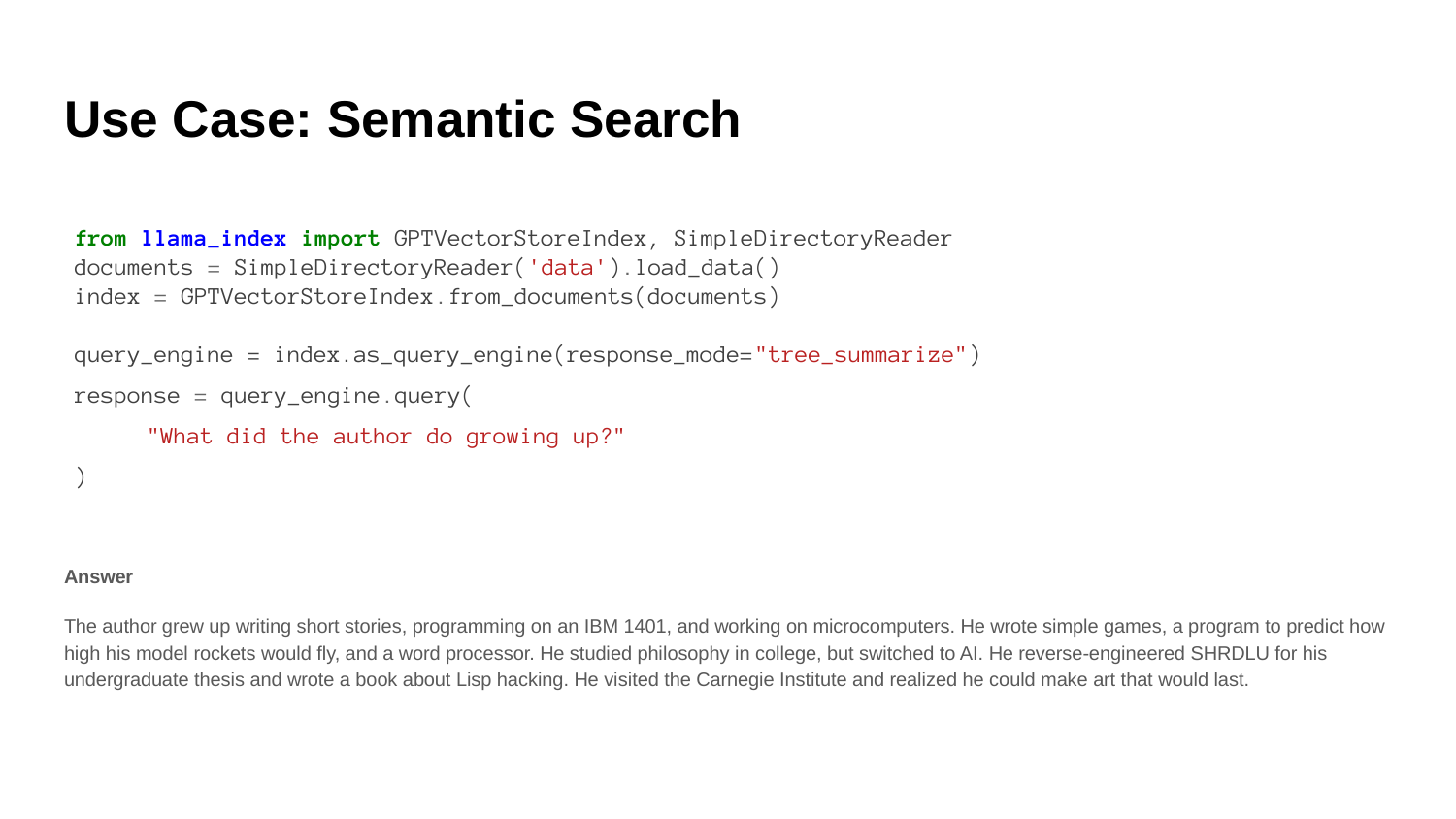

# Use Case: Semantic Search
from llama_index import GPTVectorStoreIndex, SimpleDirectoryReader
documents = SimpleDirectoryReader('data').load_data()
index = GPTVectorStoreIndex.from_documents(documents)

query_engine = index.as_query_engine(response_mode="tree_summarize")
response = query_engine.query(
"What did the author do growing up?"
)

Answer
The author grew up writing short stories, programming on an IBM 1401, and working on microcomputers. He wrote simple games, a program to predict how high his model rockets would fly, and a word processor. He studied philosophy in college, but switched to AI. He reverse-engineered SHRDLU for his undergraduate thesis and wrote a book about Lisp hacking. He visited the Carnegie Institute and realized he could make art that would last.